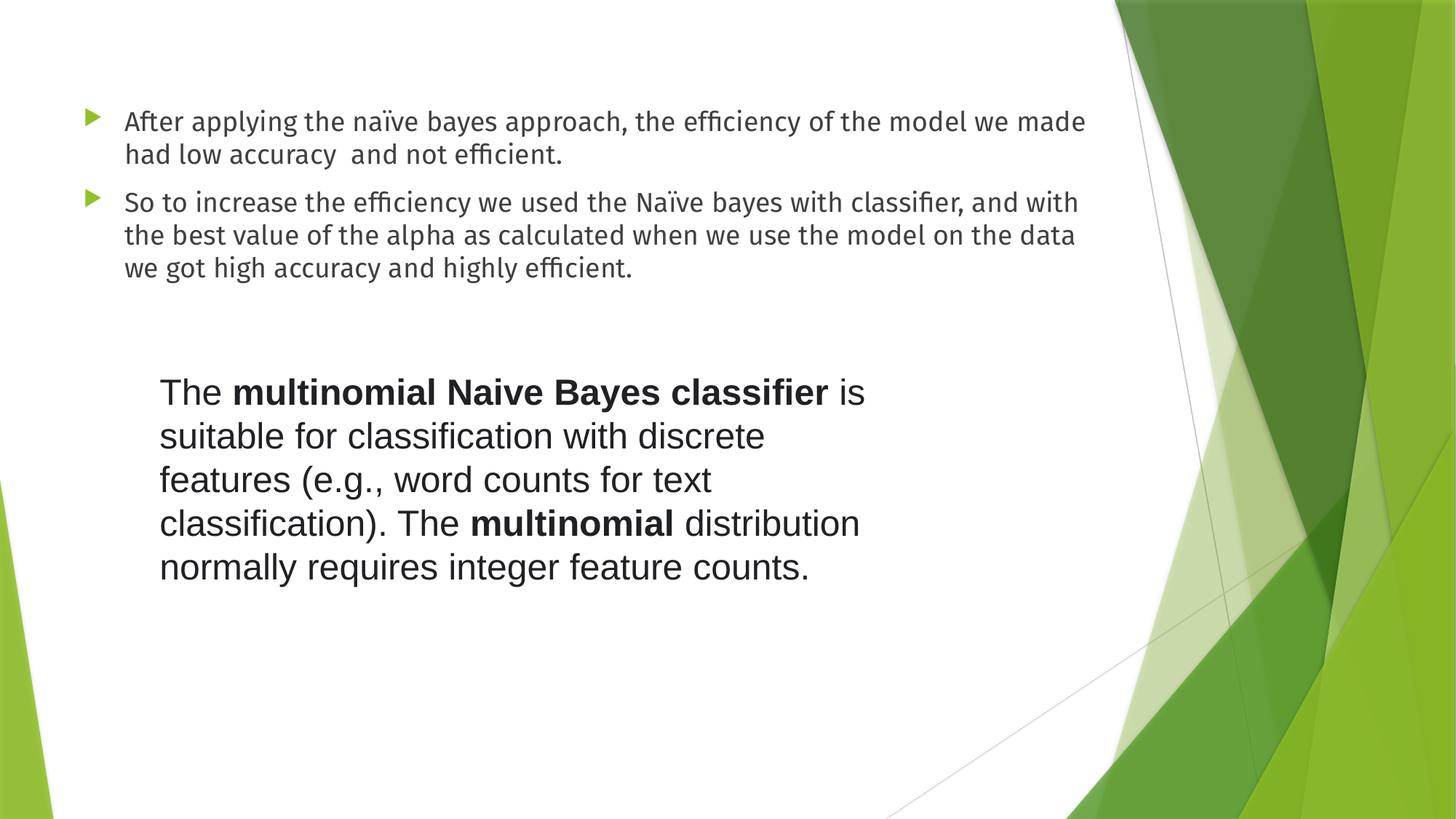

After applying the naïve bayes approach, the efficiency of the model we made had low accuracy  and not efficient.
So to increase the efficiency we used the Naïve bayes with classifier, and with the best value of the alpha as calculated when we use the model on the data we got high accuracy and highly efficient.

The multinomial Naive Bayes classifier is suitable for classification with discrete features (e.g., word counts for text classification). The multinomial distribution normally requires integer feature counts.